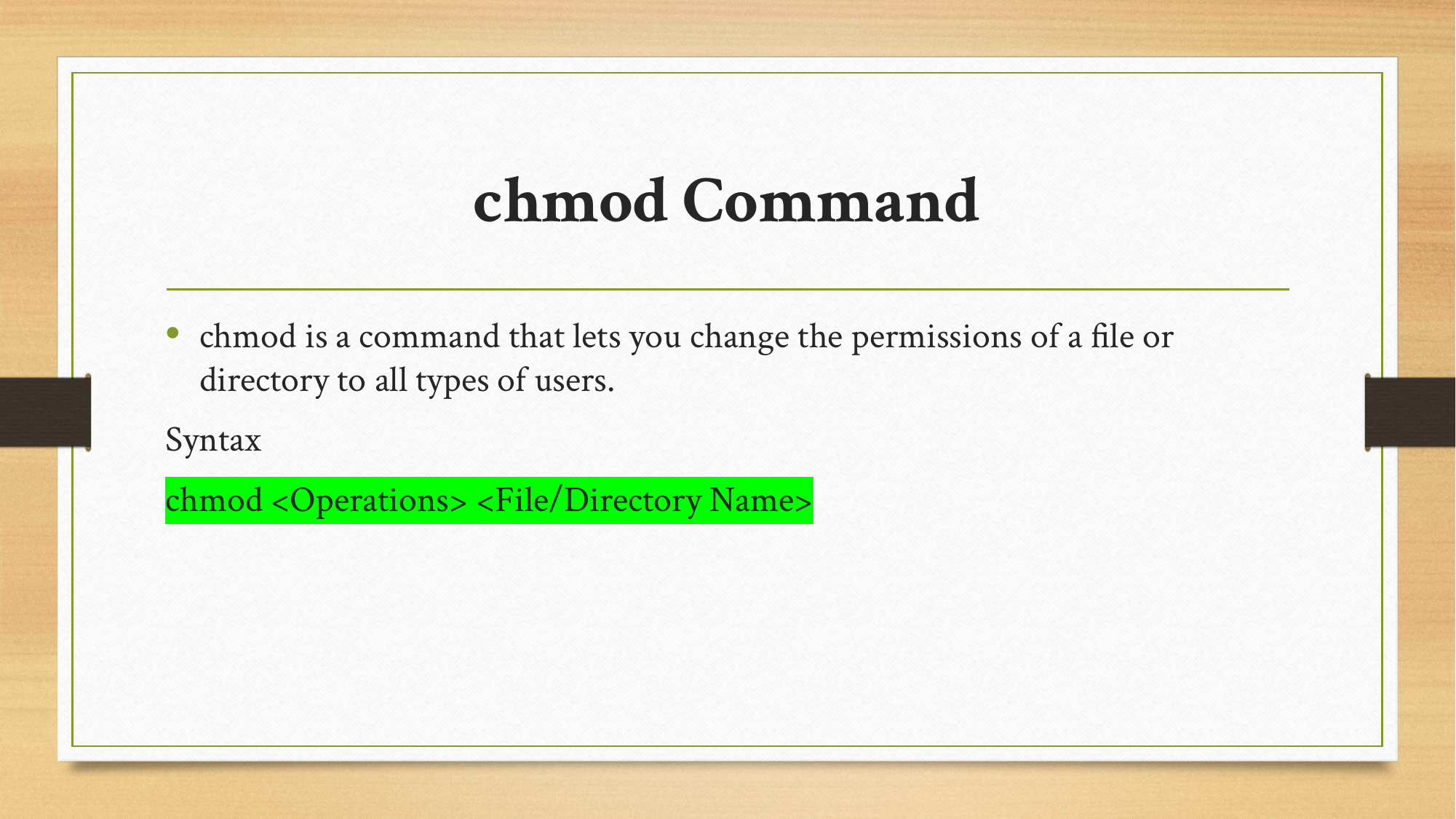

# chmod Command
chmod is a command that lets you change the permissions of a file or directory to all types of users.
Syntax
chmod <Operations> <File/Directory Name>